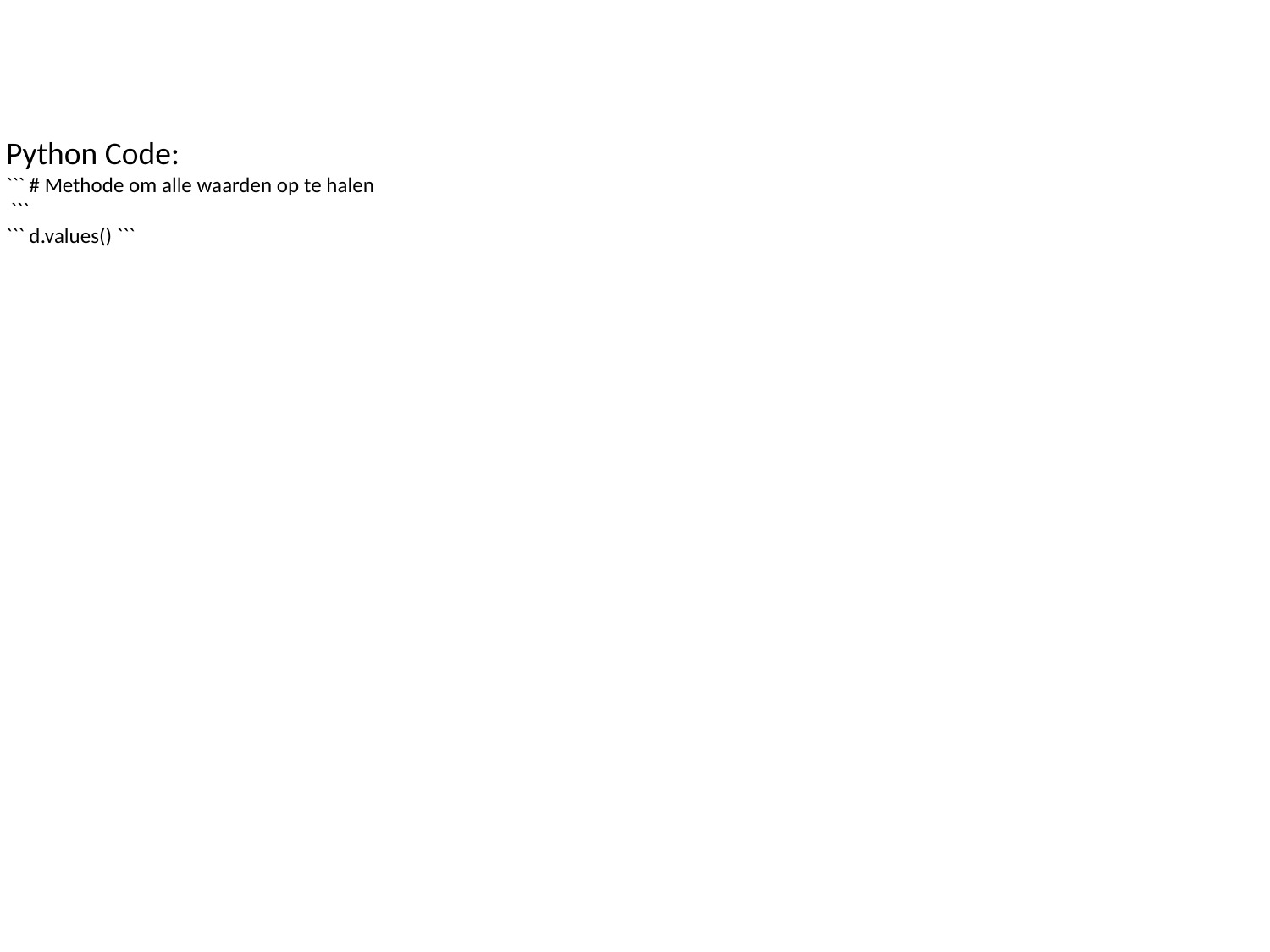

Python Code:
``` # Methode om alle waarden op te halen
 ```
``` d.values() ```